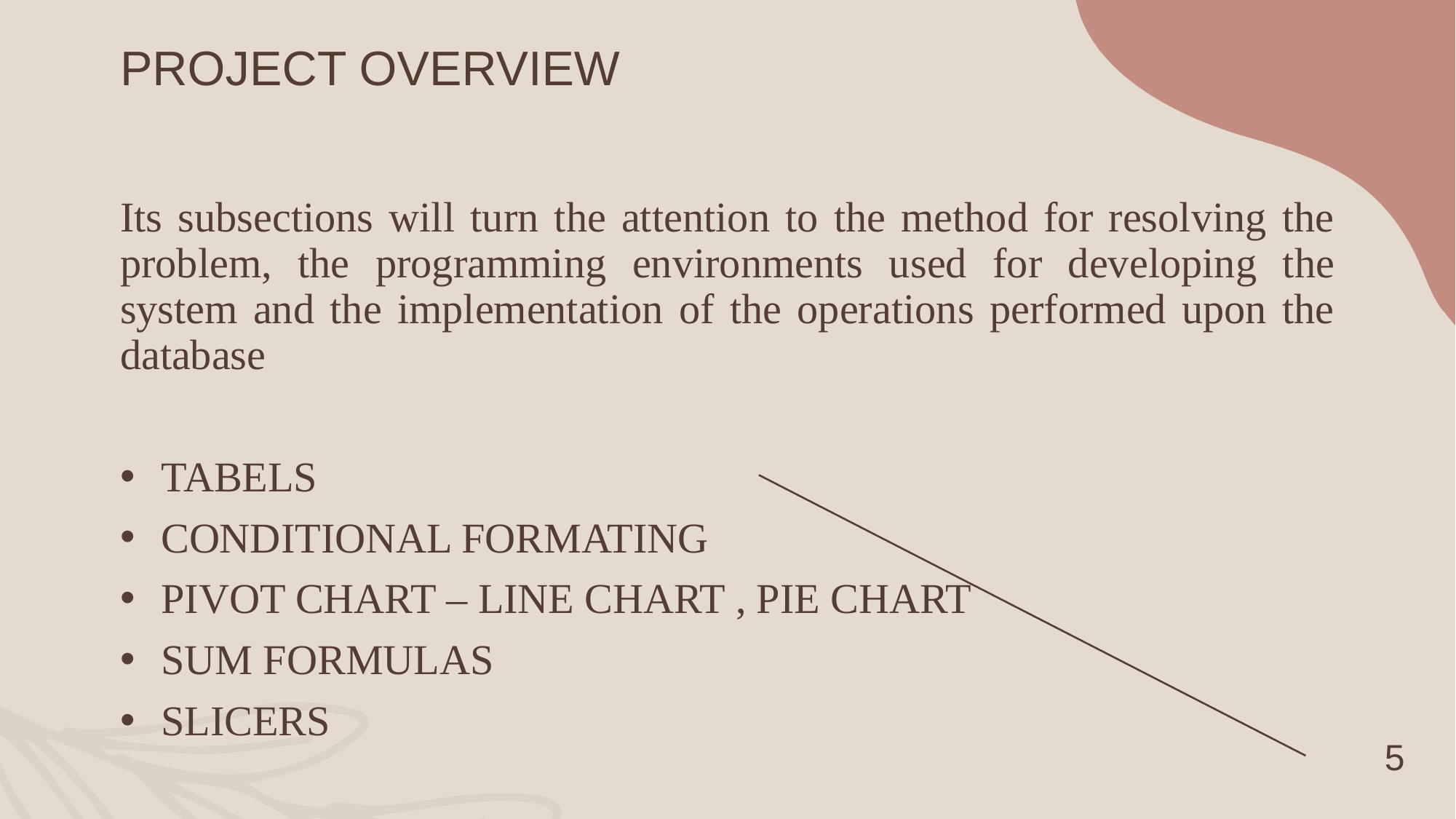

# PROJECT OVERVIEW

Its subsections will turn the attention to the method for resolving the problem, the programming environments used for developing the system and the implementation of the operations performed upon the database

TABELS
CONDITIONAL FORMATING
PIVOT CHART – LINE CHART , PIE CHART
SUM FORMULAS
SLICERS
5